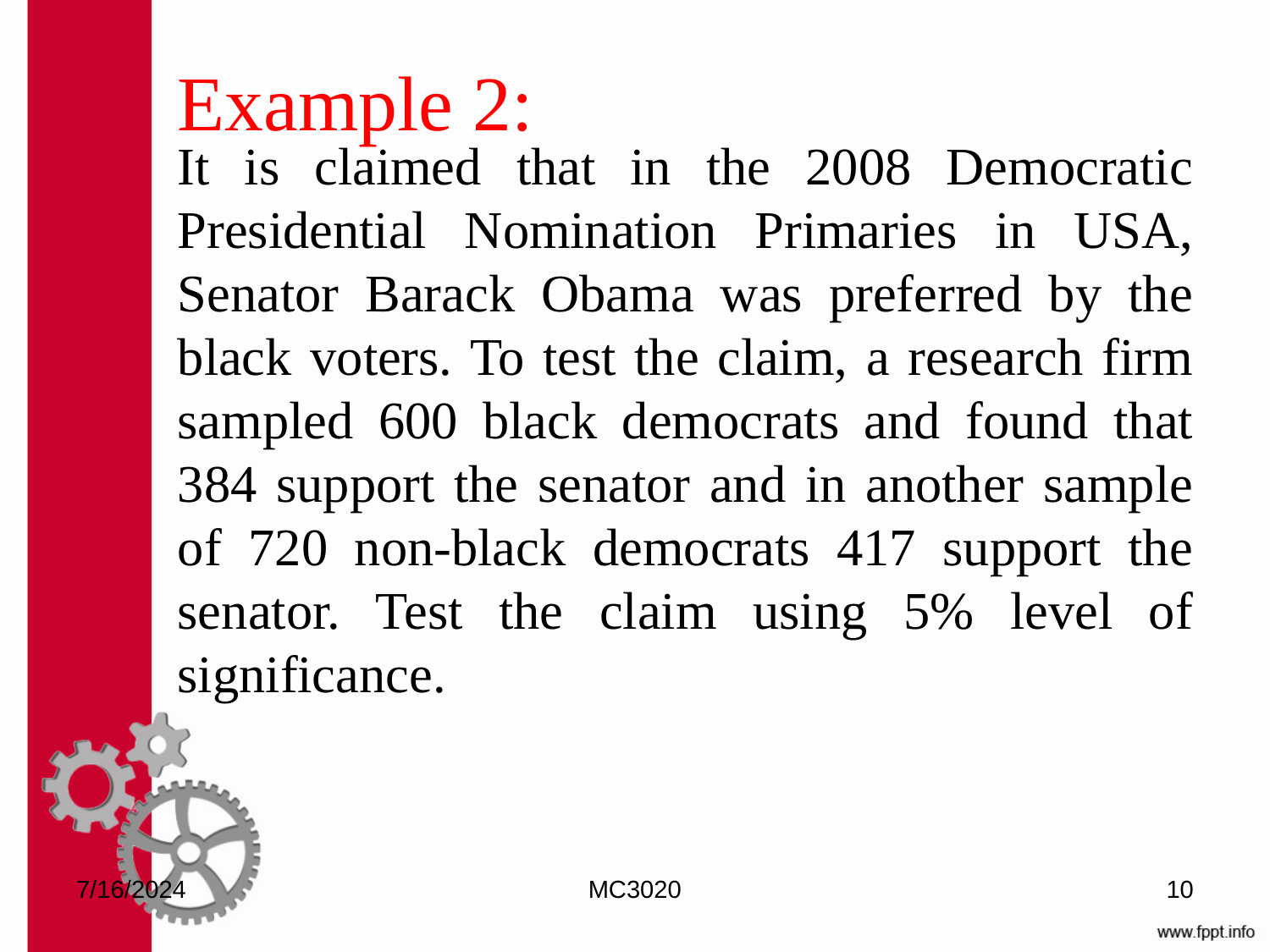

# Example 2:
It is claimed that in the 2008 Democratic Presidential Nomination Primaries in USA, Senator Barack Obama was preferred by the black voters. To test the claim, a research firm sampled 600 black democrats and found that 384 support the senator and in another sample of 720 non-black democrats 417 support the senator. Test the claim using 5% level of significance.
7/16/2024
MC3020
10